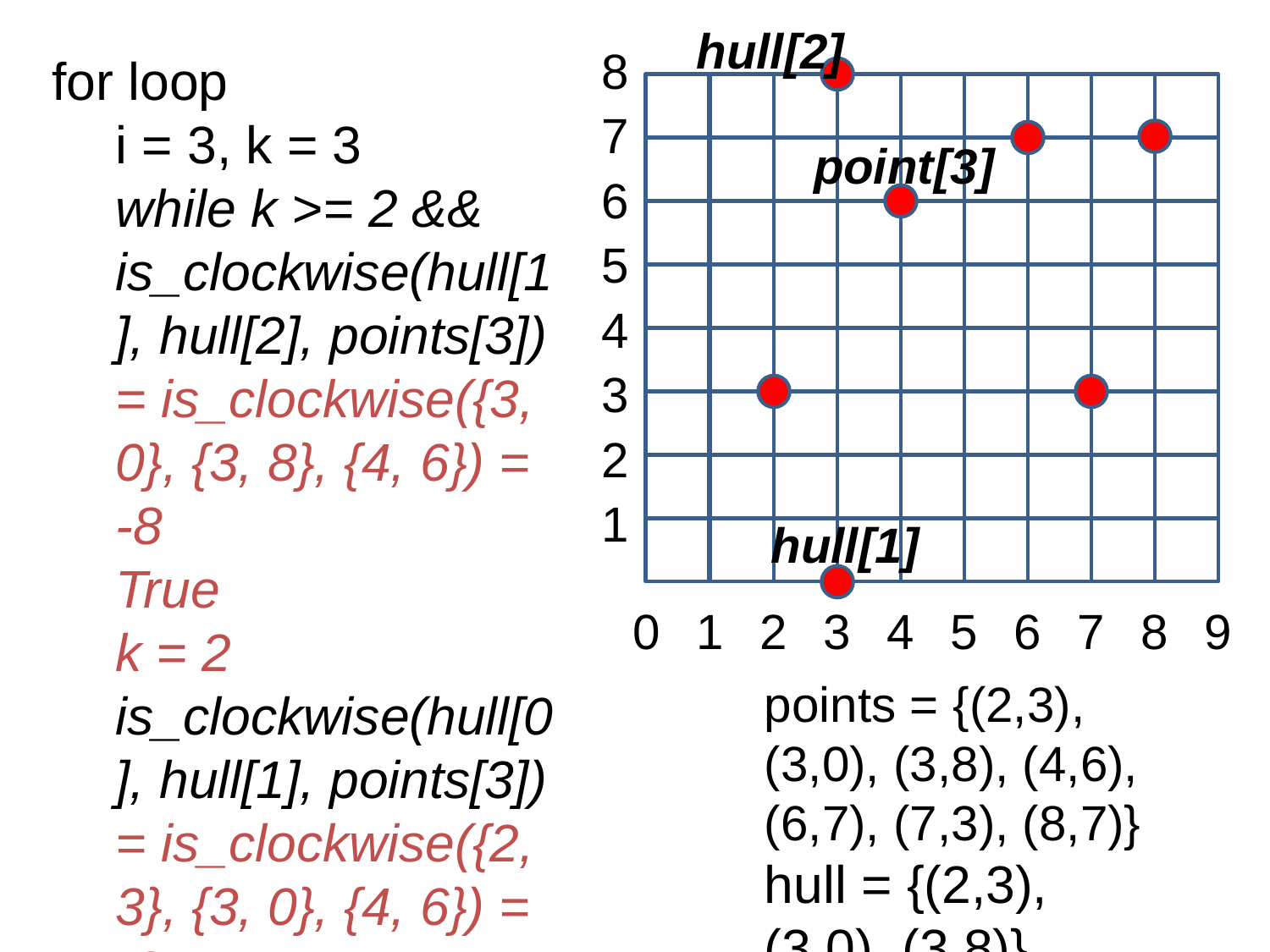

hull[2]
8
for loop
i = 3, k = 3
while k >= 2 && is_clockwise(hull[1], hull[2], points[3])
= is_clockwise({3, 0}, {3, 8}, {4, 6}) = -8
True
k = 2
is_clockwise(hull[0], hull[1], points[3])
= is_clockwise({2, 3}, {3, 0}, {4, 6}) = -8

7

point[3]
6

5
4
3

2
1
hull[1]

0
1
2
3
4
5
6
7
8
9
points = {(2,3), (3,0), (3,8), (4,6), (6,7), (7,3), (8,7)}
hull = {(2,3), (3,0), (3,8)}